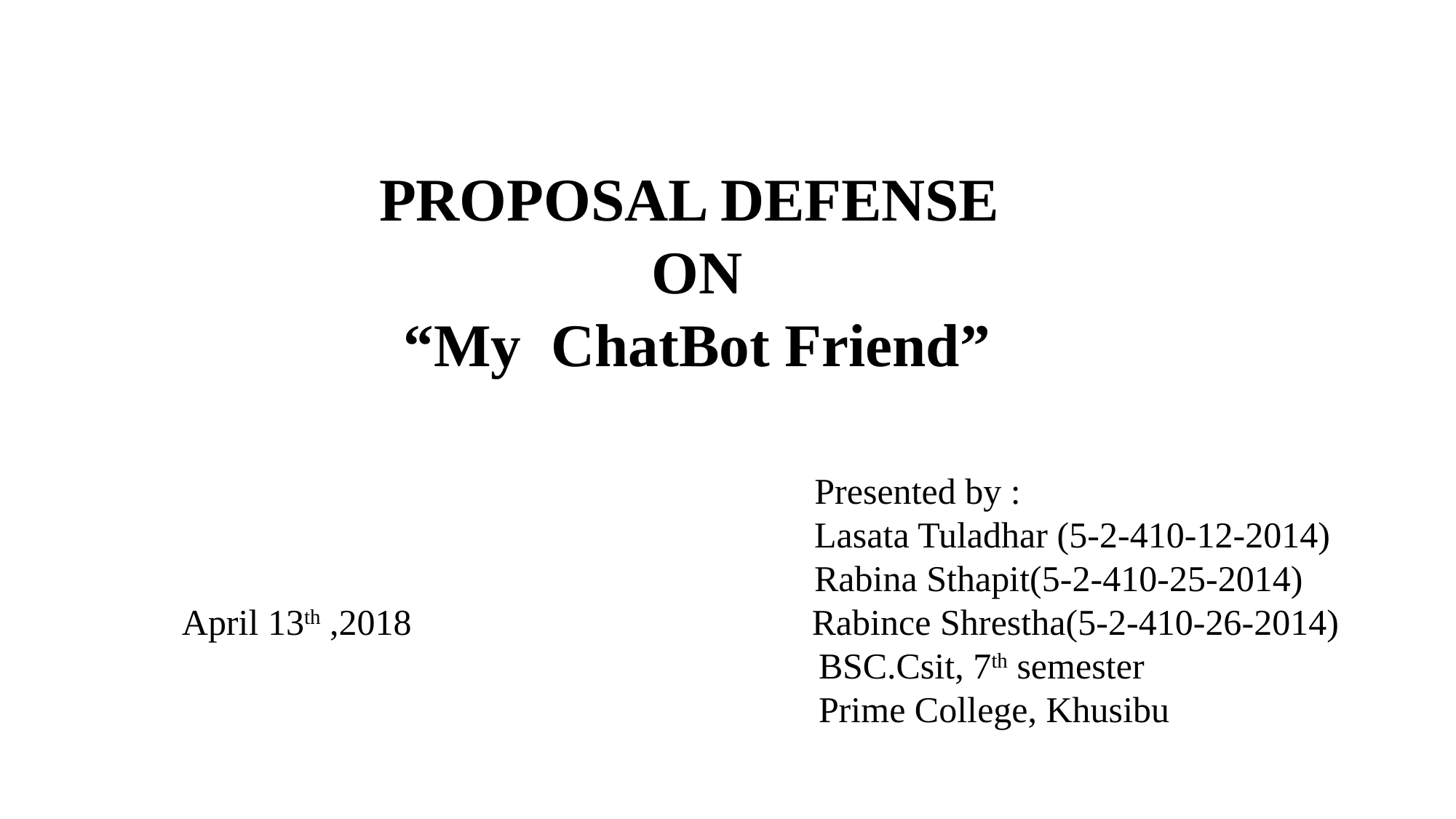

PROPOSAL DEFENSE
ON
“My  ChatBot Friend”
                       Presented by :
				         Lasata Tuladhar (5-2-410-12-2014)
                                                      Rabina Sthapit(5-2-410-25-2014)
April 13th ,2018                                            Rabince Shrestha(5-2-410-26-2014)
					          BSC.Csit, 7th semester
					          Prime College, Khusibu